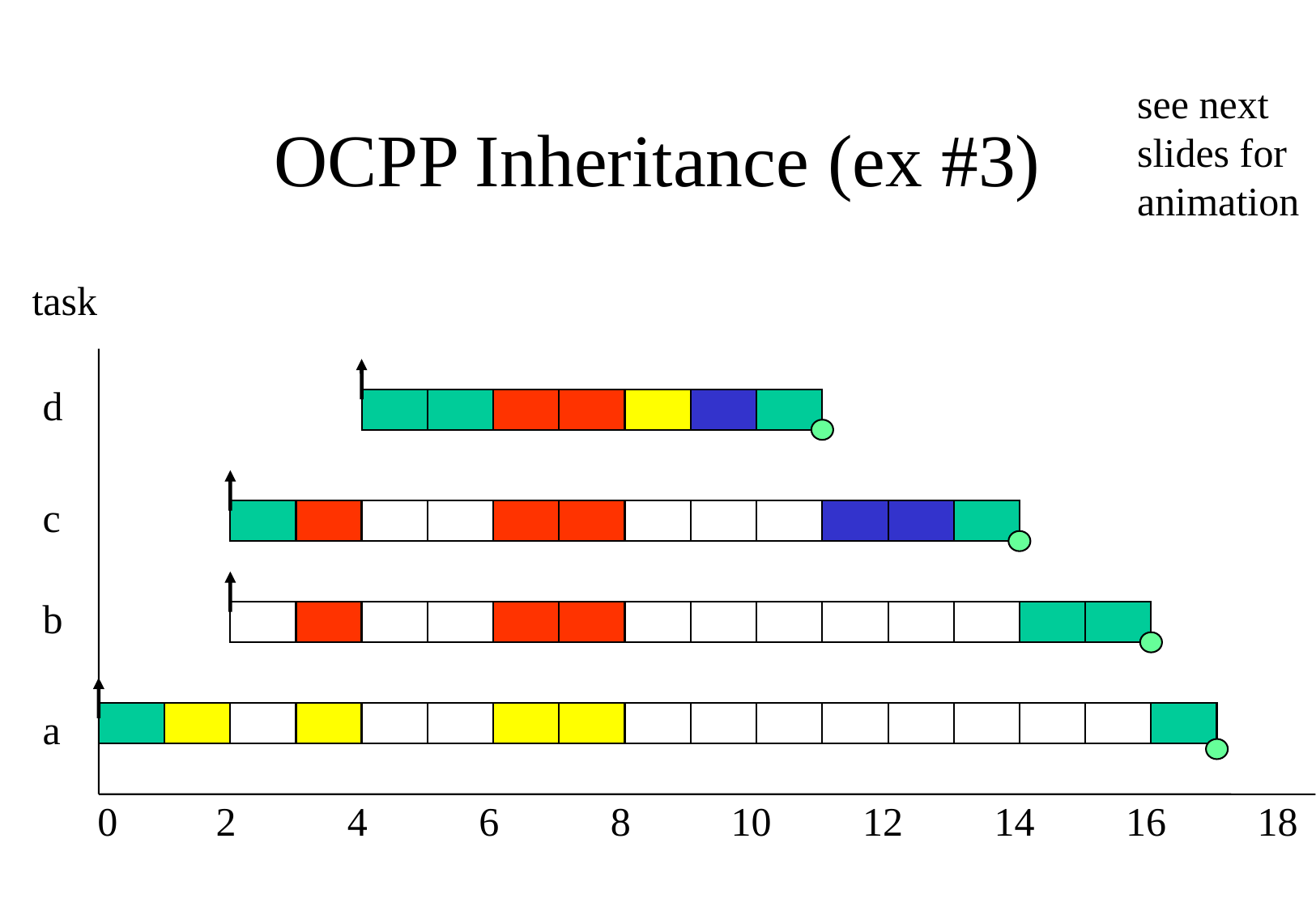

see next
slides for
animation
# OCPP Inheritance (ex #3)
task

d

c

b

a

0
2
4
6
8
10
12
14
16
18